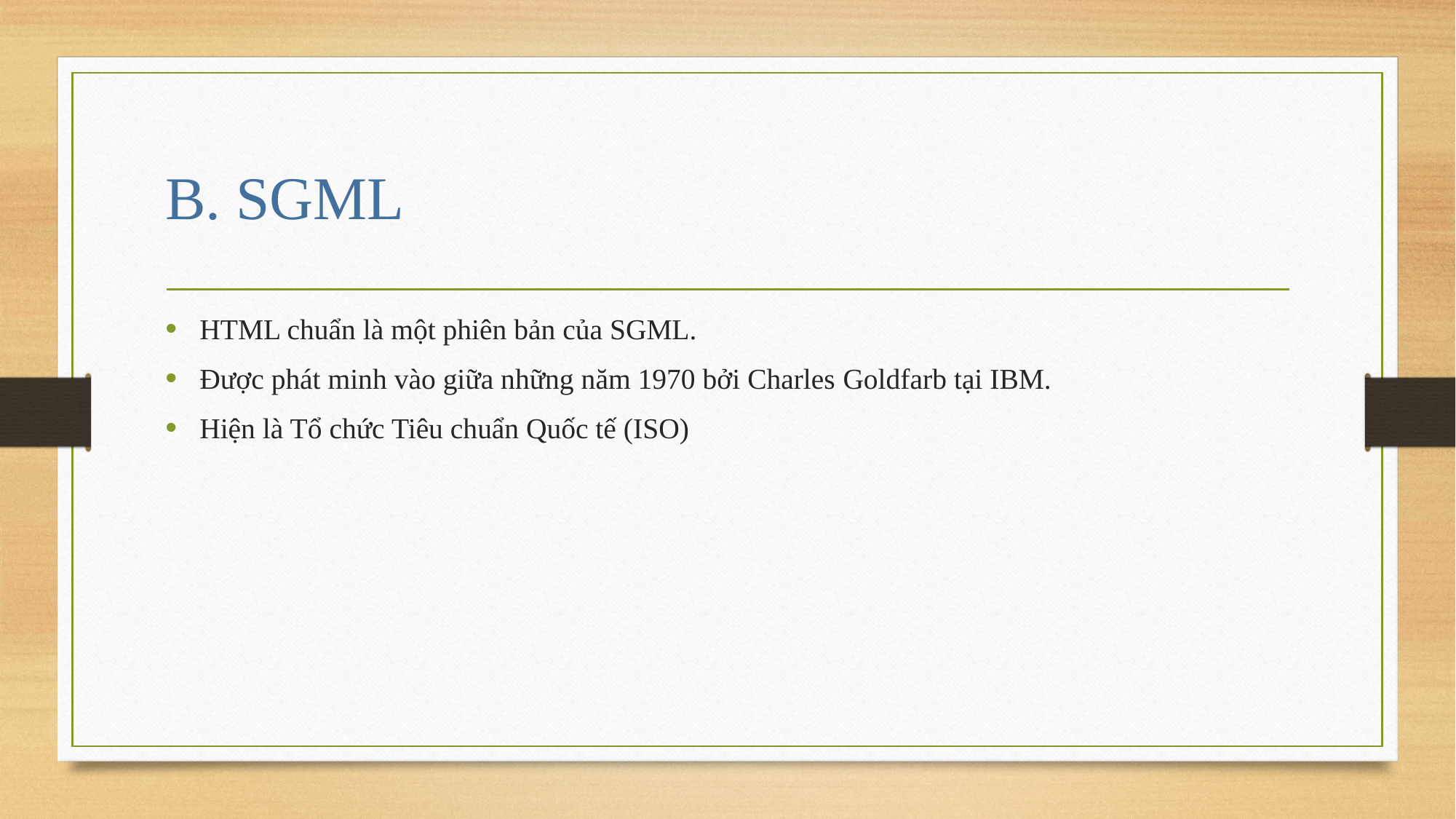

# B. SGML
HTML chuẩn là một phiên bản của SGML.
Được phát minh vào giữa những năm 1970 bởi Charles Goldfarb tại IBM.
Hiện là Tổ chức Tiêu chuẩn Quốc tế (ISO)